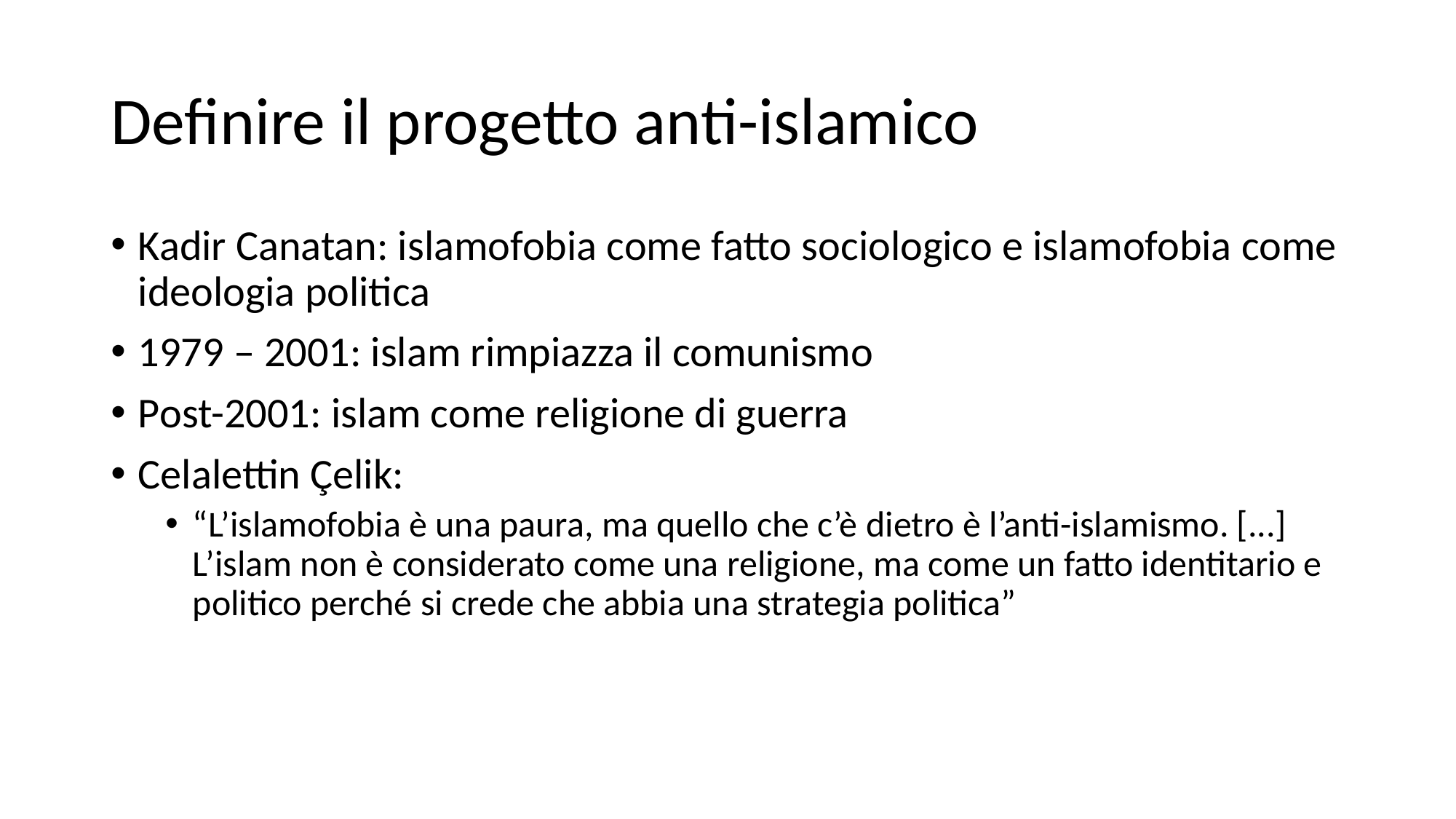

# Definire il progetto anti-islamico
Kadir Canatan: islamofobia come fatto sociologico e islamofobia come ideologia politica
1979 – 2001: islam rimpiazza il comunismo
Post-2001: islam come religione di guerra
Celalettin Çelik:
“L’islamofobia è una paura, ma quello che c’è dietro è l’anti-islamismo. [...] L’islam non è considerato come una religione, ma come un fatto identitario e politico perché si crede che abbia una strategia politica”